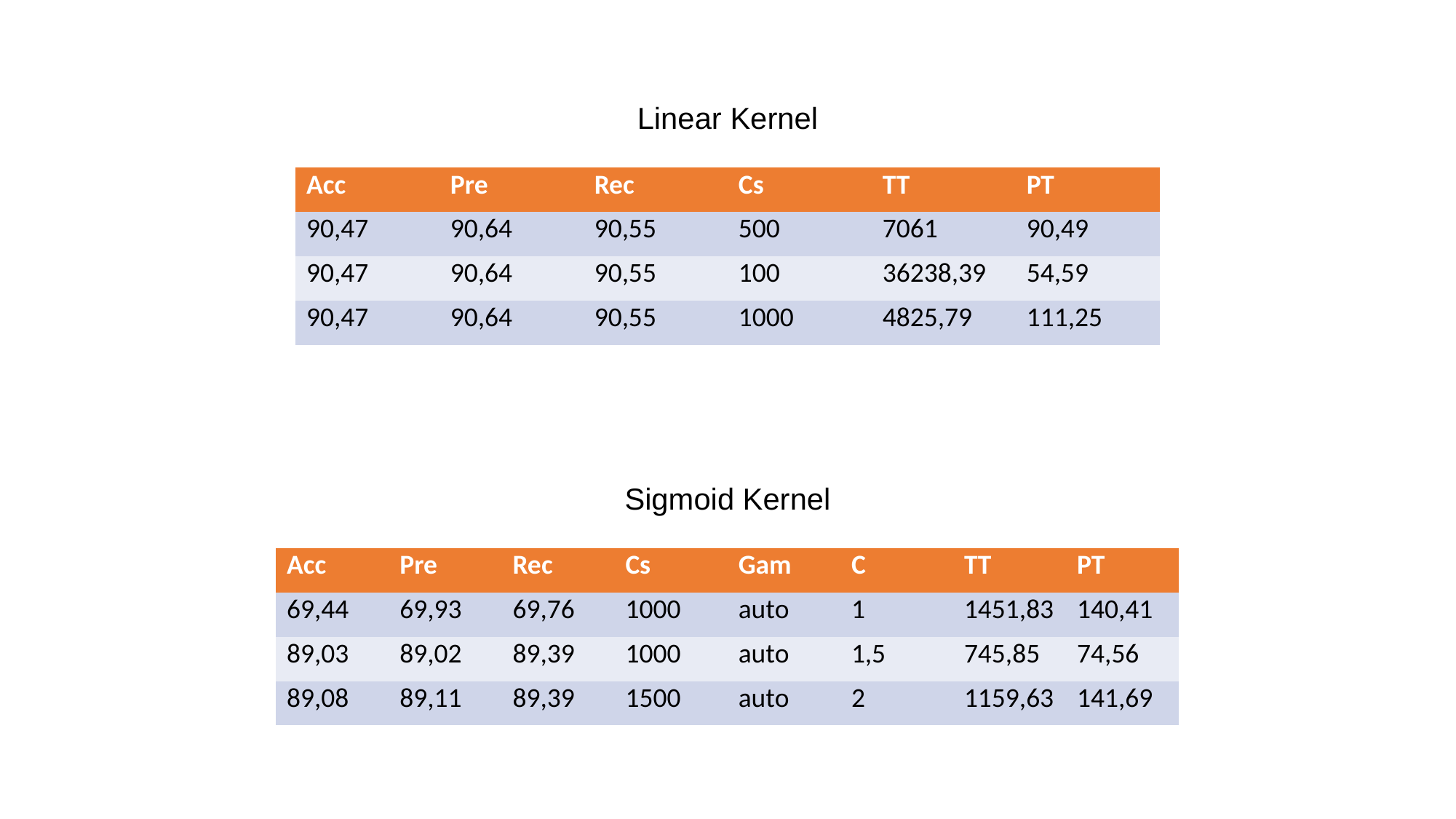

Linear Kernel
| Acc | Pre | Rec | Cs | TT | PT |
| --- | --- | --- | --- | --- | --- |
| 90,47 | 90,64 | 90,55 | 500 | 7061 | 90,49 |
| 90,47 | 90,64 | 90,55 | 100 | 36238,39 | 54,59 |
| 90,47 | 90,64 | 90,55 | 1000 | 4825,79 | 111,25 |
Sigmoid Kernel
| Acc | Pre | Rec | Cs | Gam | C | TT | PT |
| --- | --- | --- | --- | --- | --- | --- | --- |
| 69,44 | 69,93 | 69,76 | 1000 | auto | 1 | 1451,83 | 140,41 |
| 89,03 | 89,02 | 89,39 | 1000 | auto | 1,5 | 745,85 | 74,56 |
| 89,08 | 89,11 | 89,39 | 1500 | auto | 2 | 1159,63 | 141,69 |